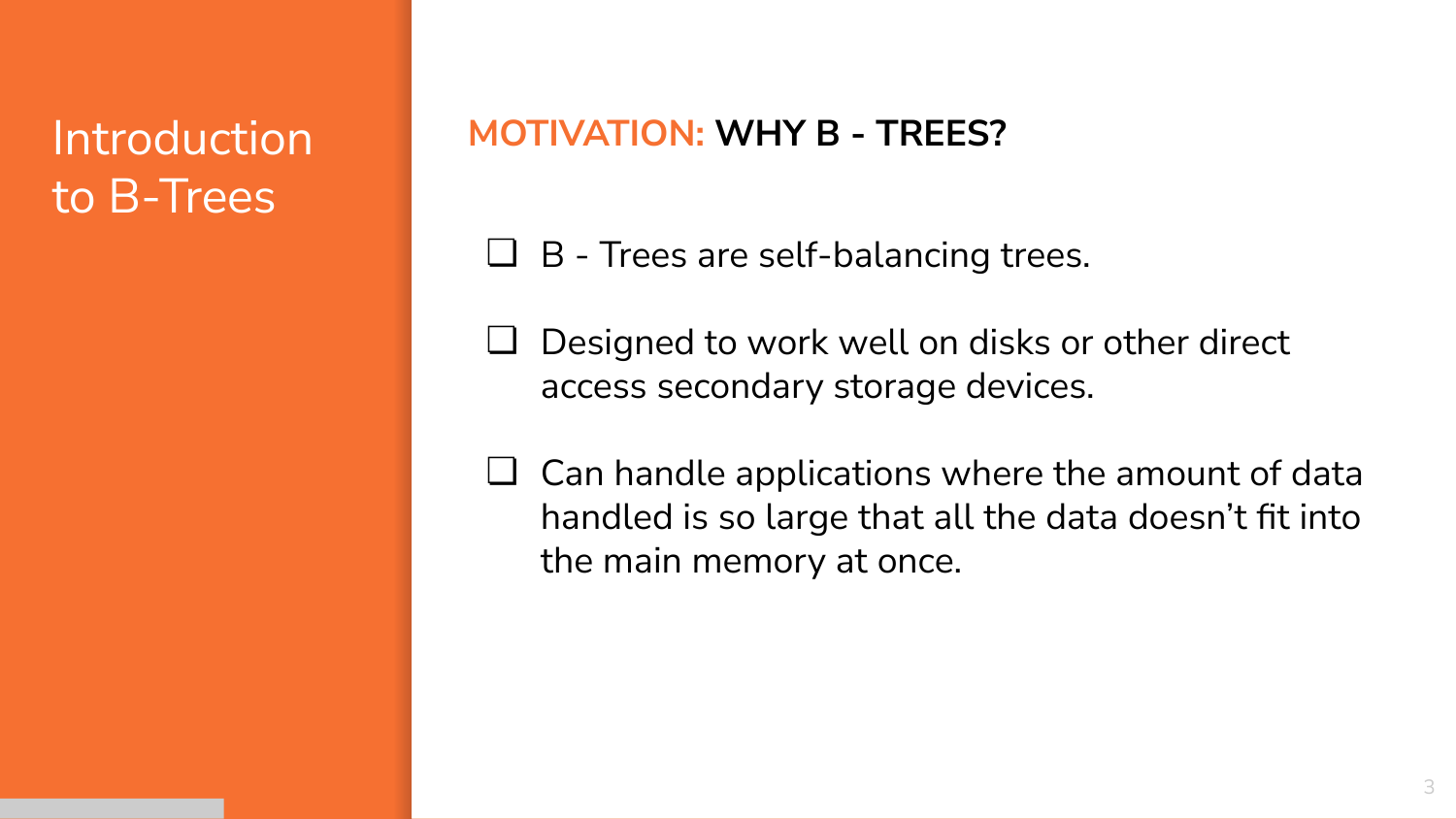

MOTIVATION: WHY B - TREES?

B - Trees are self-balancing trees.

Designed to work well on disks or other direct access secondary storage devices.

Can handle applications where the amount of data handled is so large that all the data doesn’t fit into the main memory at once.

# Introduction to B-Trees
3